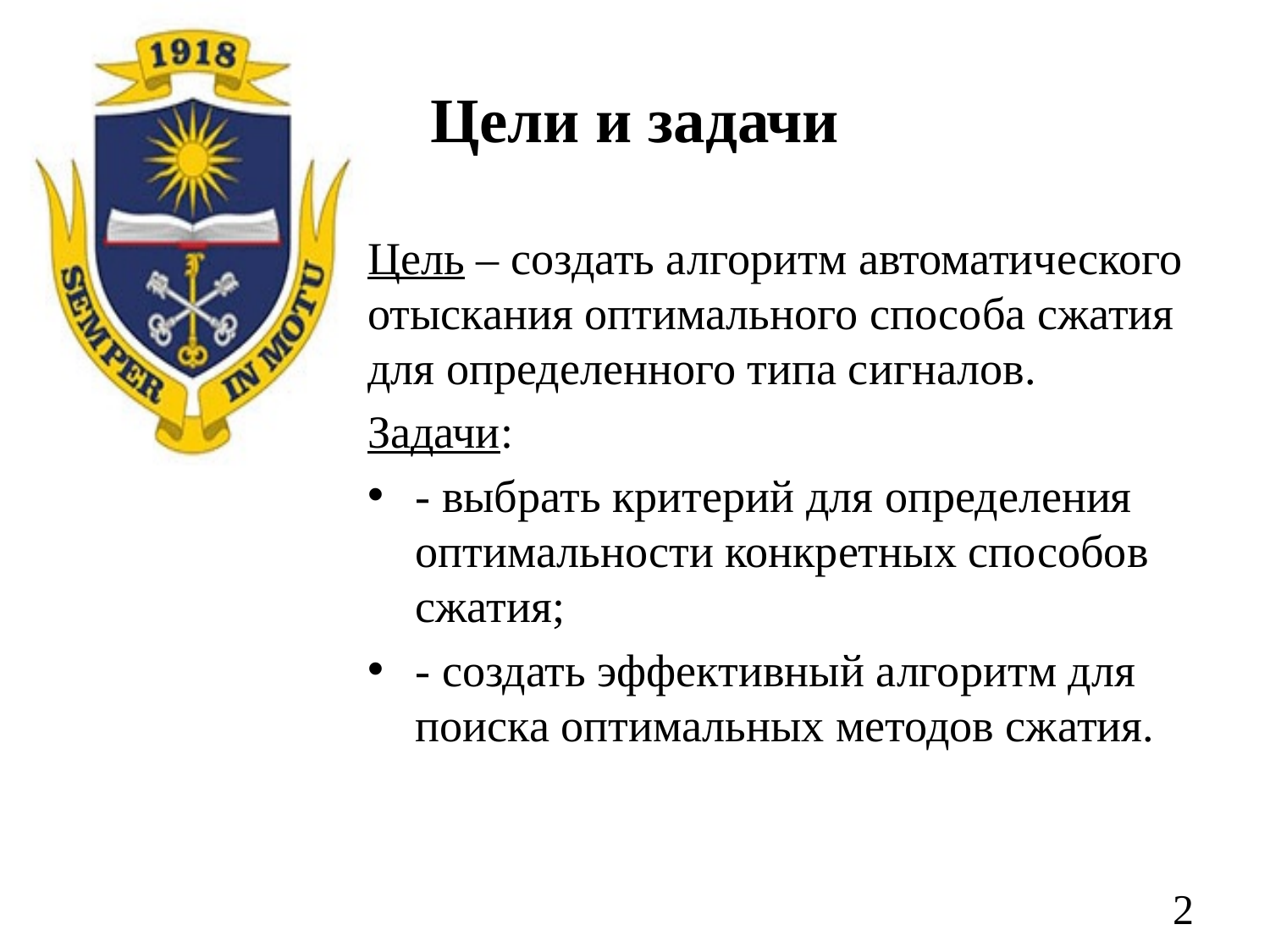

# Цели и задачи
Цель – создать алгоритм автоматического отыскания оптимального способа сжатия для определенного типа сигналов.
Задачи:
- выбрать критерий для определения оптимальности конкретных способов сжатия;
- создать эффективный алгоритм для поиска оптимальных методов сжатия.

2